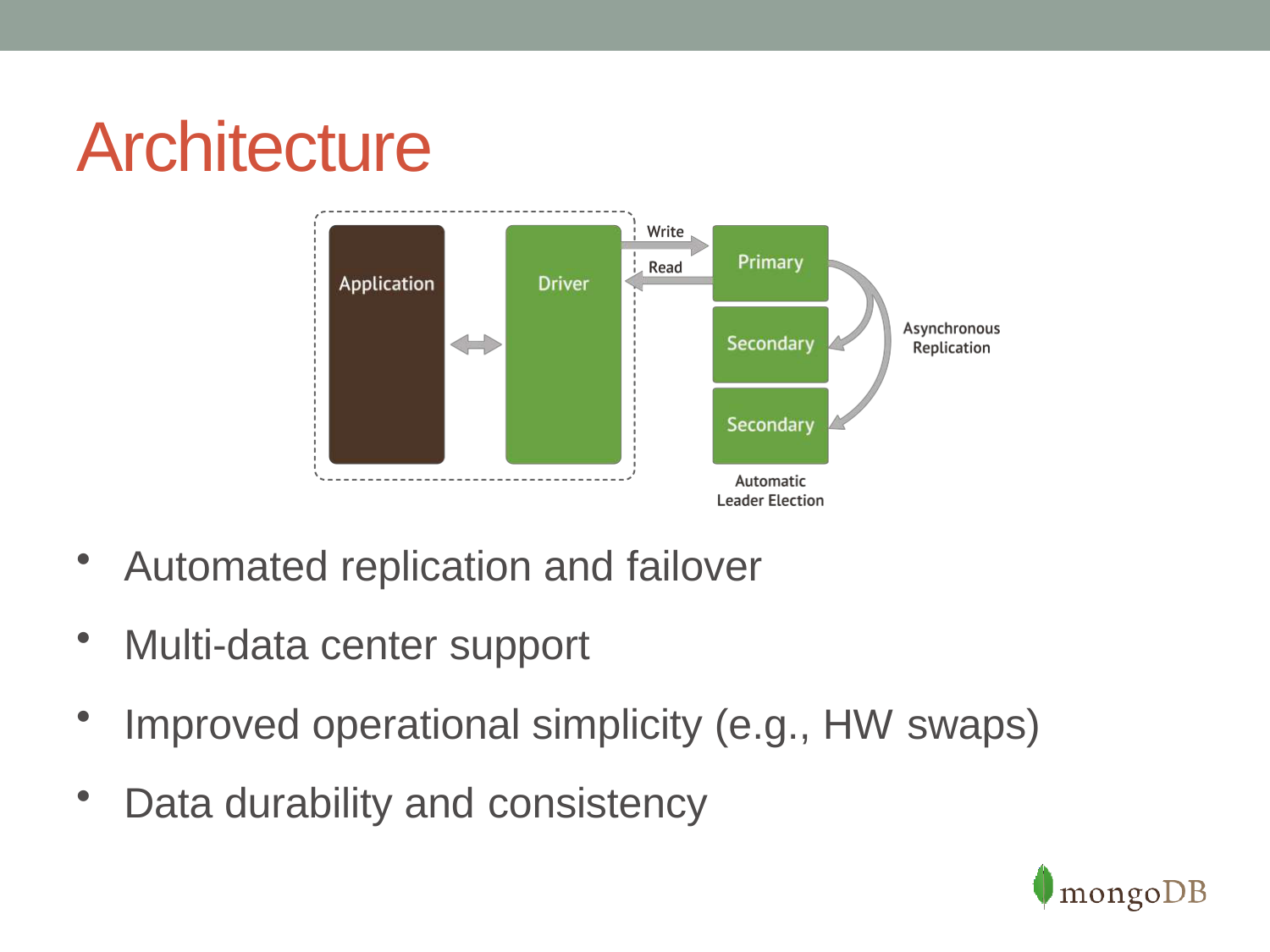

# Architecture

Automated replication and failover
Multi-data center support
Improved operational simplicity (e.g., HW swaps)
Data durability and consistency

5